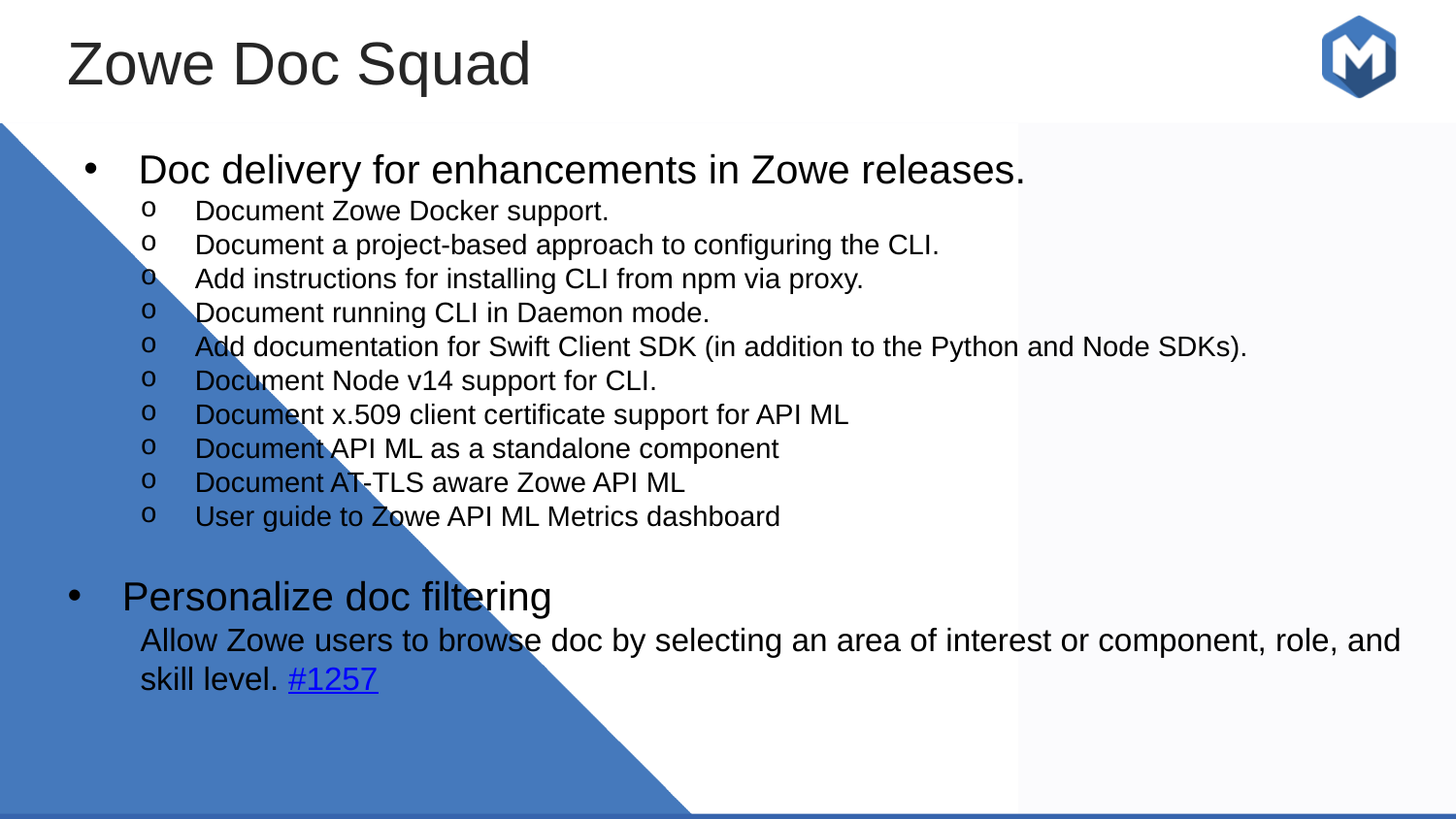

Zowe Doc Squad
Doc delivery for enhancements in Zowe releases.
Document Zowe Docker support.
Document a project-based approach to configuring the CLI.
Add instructions for installing CLI from npm via proxy.
Document running CLI in Daemon mode.
Add documentation for Swift Client SDK (in addition to the Python and Node SDKs).
Document Node v14 support for CLI.
Document x.509 client certificate support for API ML
Document API ML as a standalone component
Document AT-TLS aware Zowe API ML
User guide to Zowe API ML Metrics dashboard

Personalize doc filtering
Allow Zowe users to browse doc by selecting an area of interest or component, role, and skill level. #1257